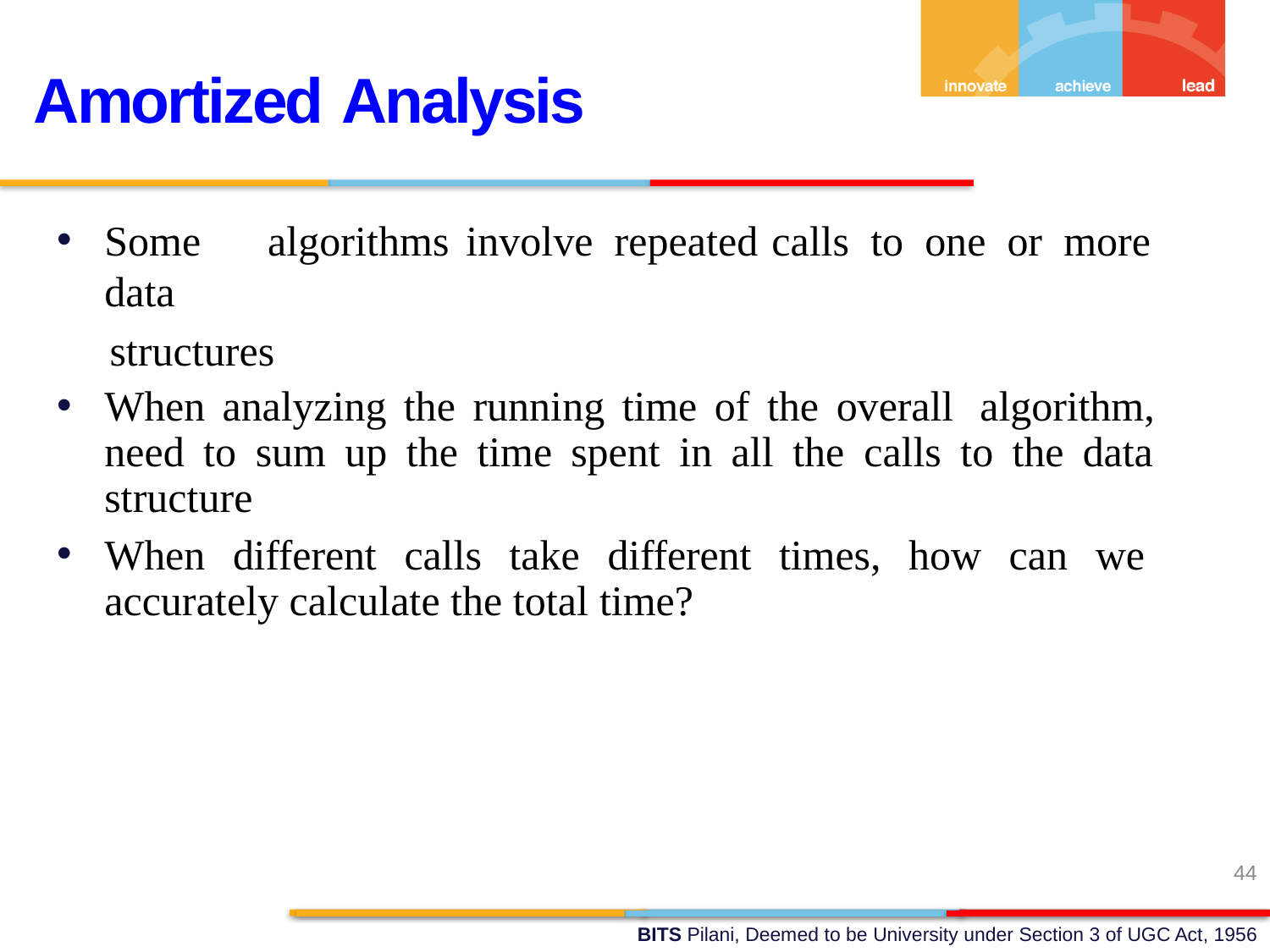

Amortized Analysis
Some	algorithms	involve  repeated	calls  to  one  or  more data
     structures
When analyzing the running time of the overall algorithm,  need to sum up the time spent in all the calls to the data  structure
When different calls take different times, how can we  accurately calculate the total time?

44